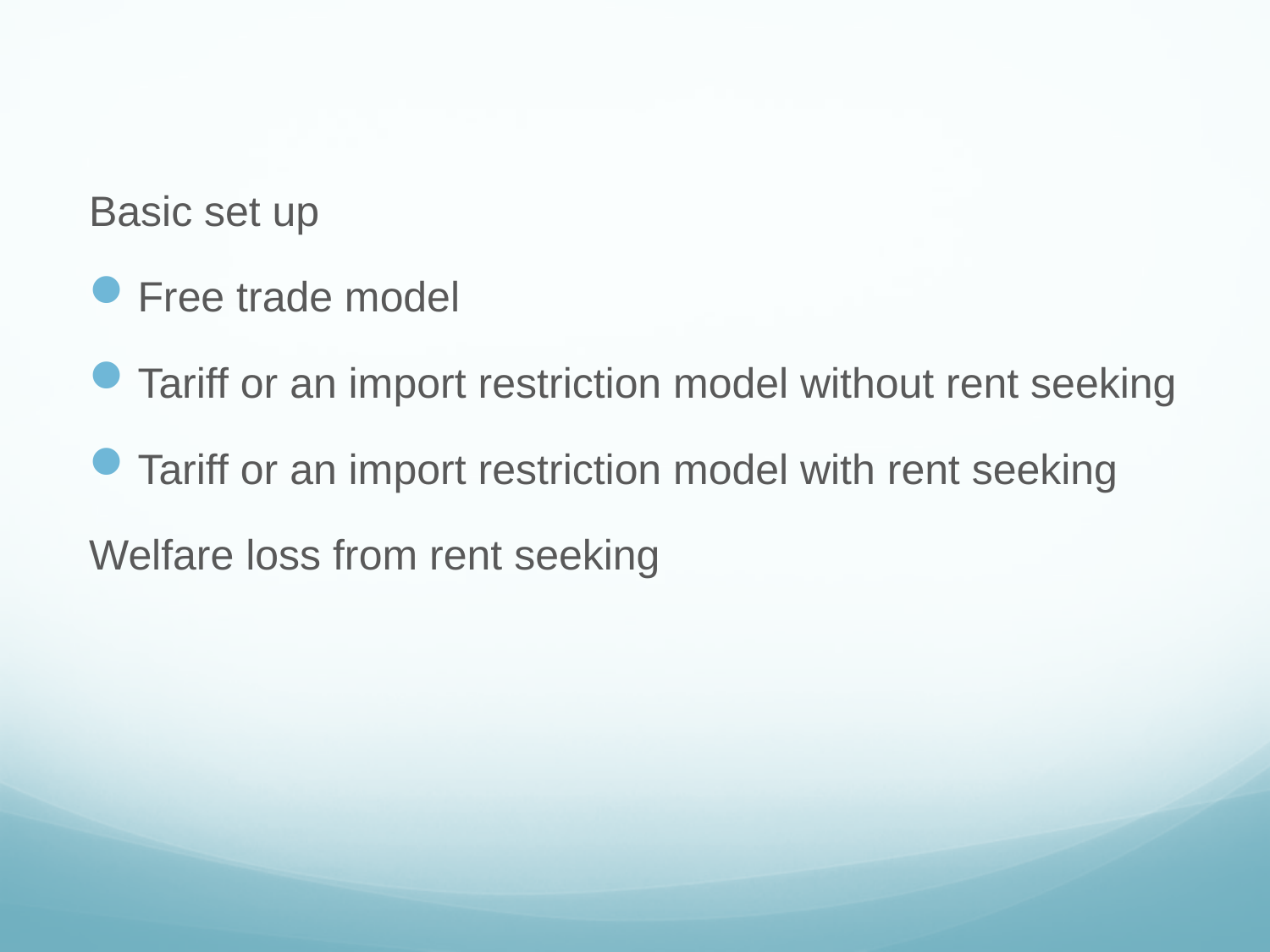

Basic set up
Free trade model
Tariff or an import restriction model without rent seeking
Tariff or an import restriction model with rent seeking
Welfare loss from rent seeking